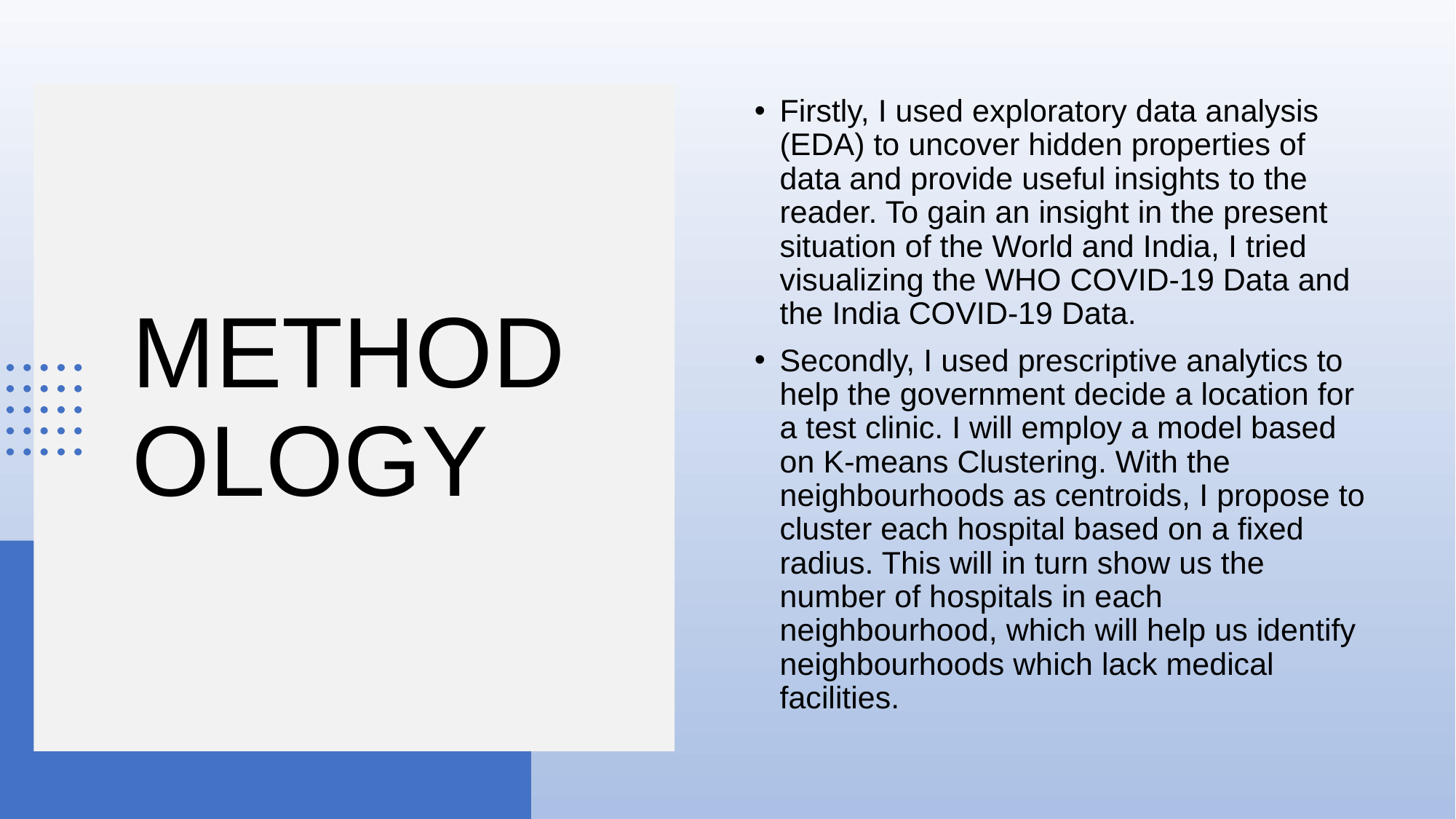

Firstly, I used exploratory data analysis (EDA) to uncover hidden properties of data and provide useful insights to the reader. To gain an insight in the present situation of the World and India, I tried visualizing the WHO COVID-19 Data and the India COVID-19 Data.
Secondly, I used prescriptive analytics to help the government decide a location for a test clinic. I will employ a model based on K-means Clustering. With the neighbourhoods as centroids, I propose to cluster each hospital based on a fixed radius. This will in turn show us the number of hospitals in each neighbourhood, which will help us identify neighbourhoods which lack medical facilities.

# METHODOLOGY